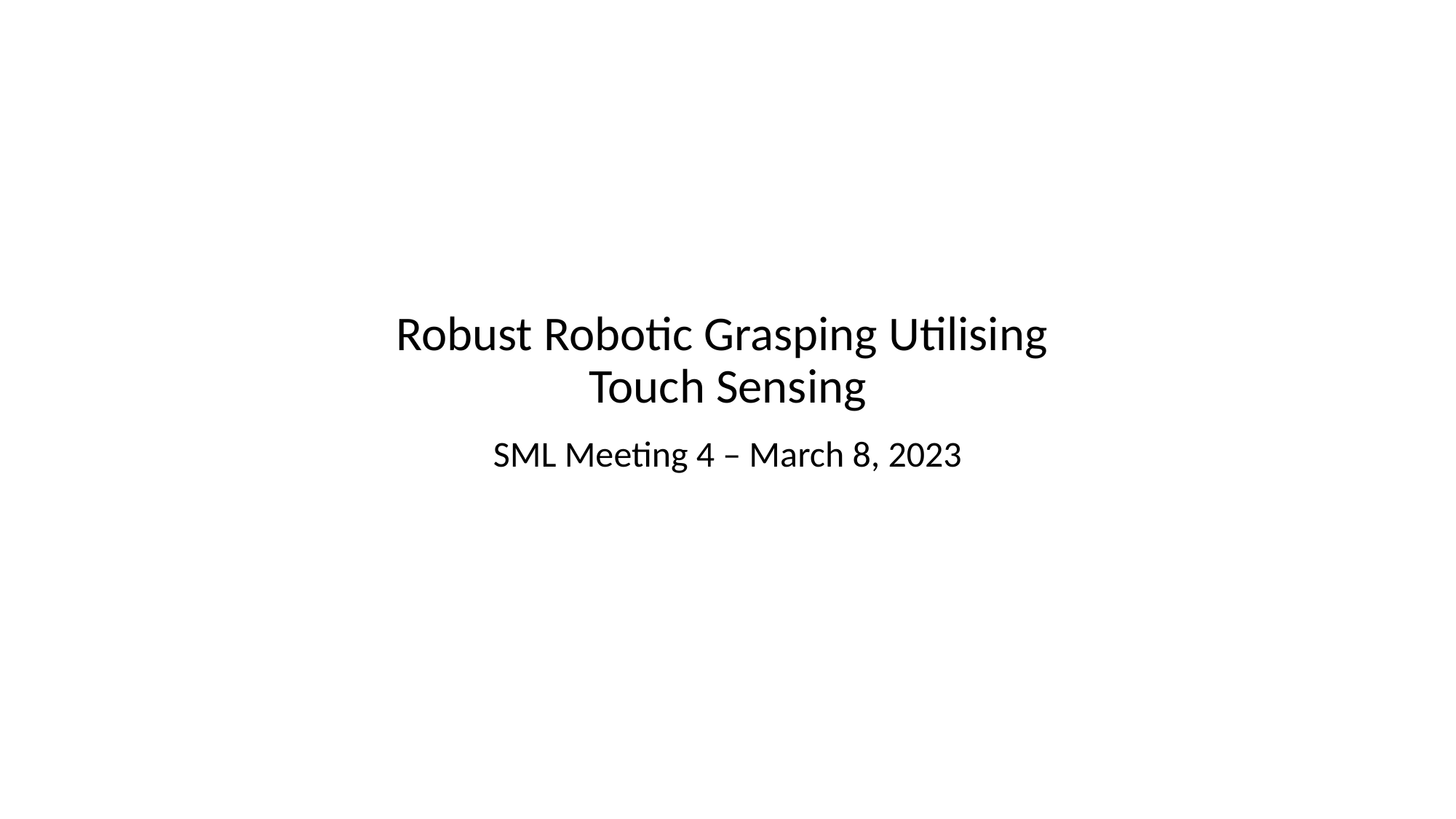

# Robust Robotic Grasping Utilising Touch Sensing
SML Meeting 4 – March 8, 2023